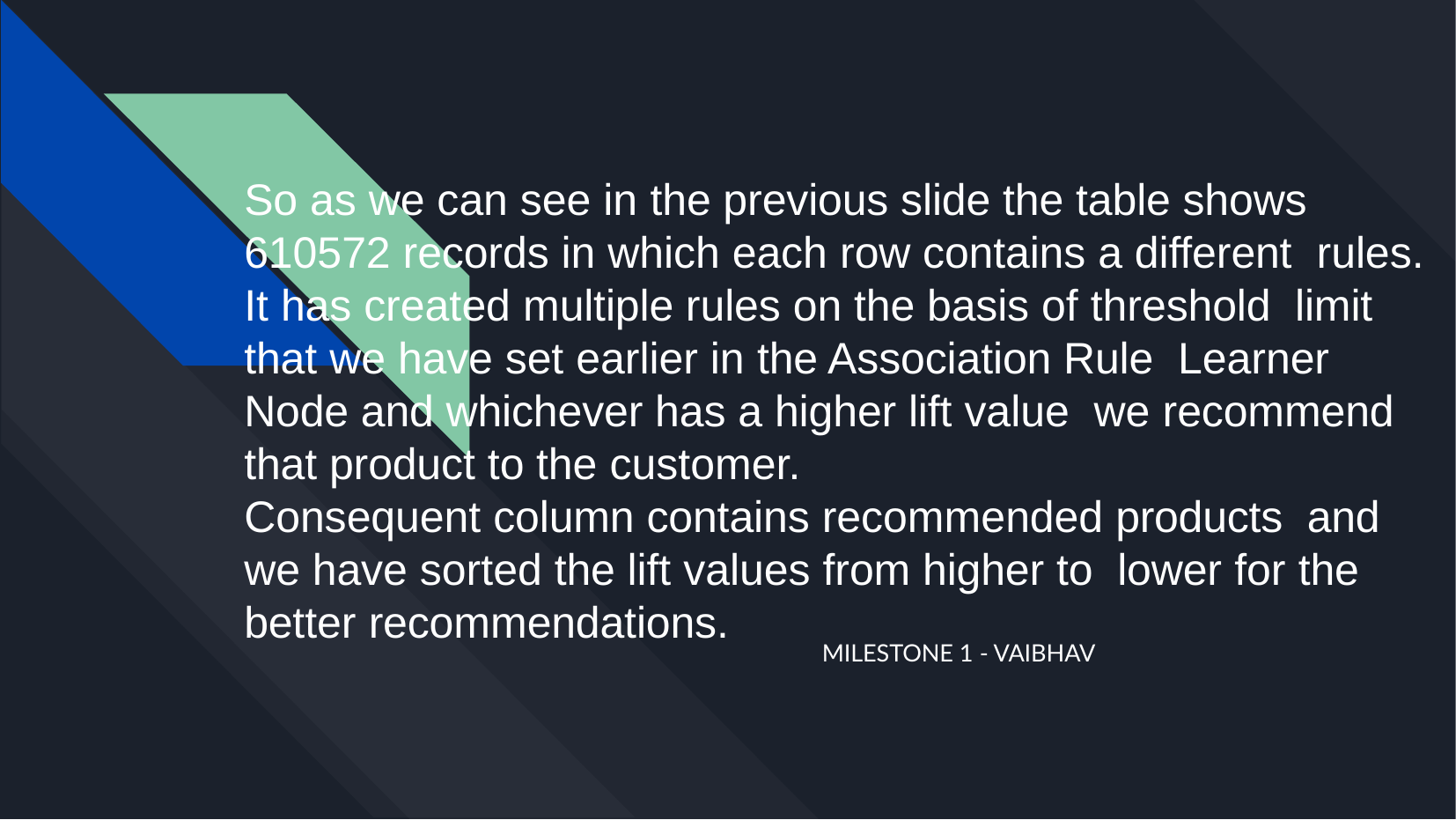

So as we can see in the previous slide the table shows  610572 records in which each row contains a different  rules.
It has created multiple rules on the basis of threshold  limit that we have set earlier in the Association Rule  Learner Node and whichever has a higher lift value  we recommend that product to the customer.
Consequent column contains recommended products  and we have sorted the lift values from higher to  lower for the better recommendations.
MILESTONE 1 - VAIBHAV